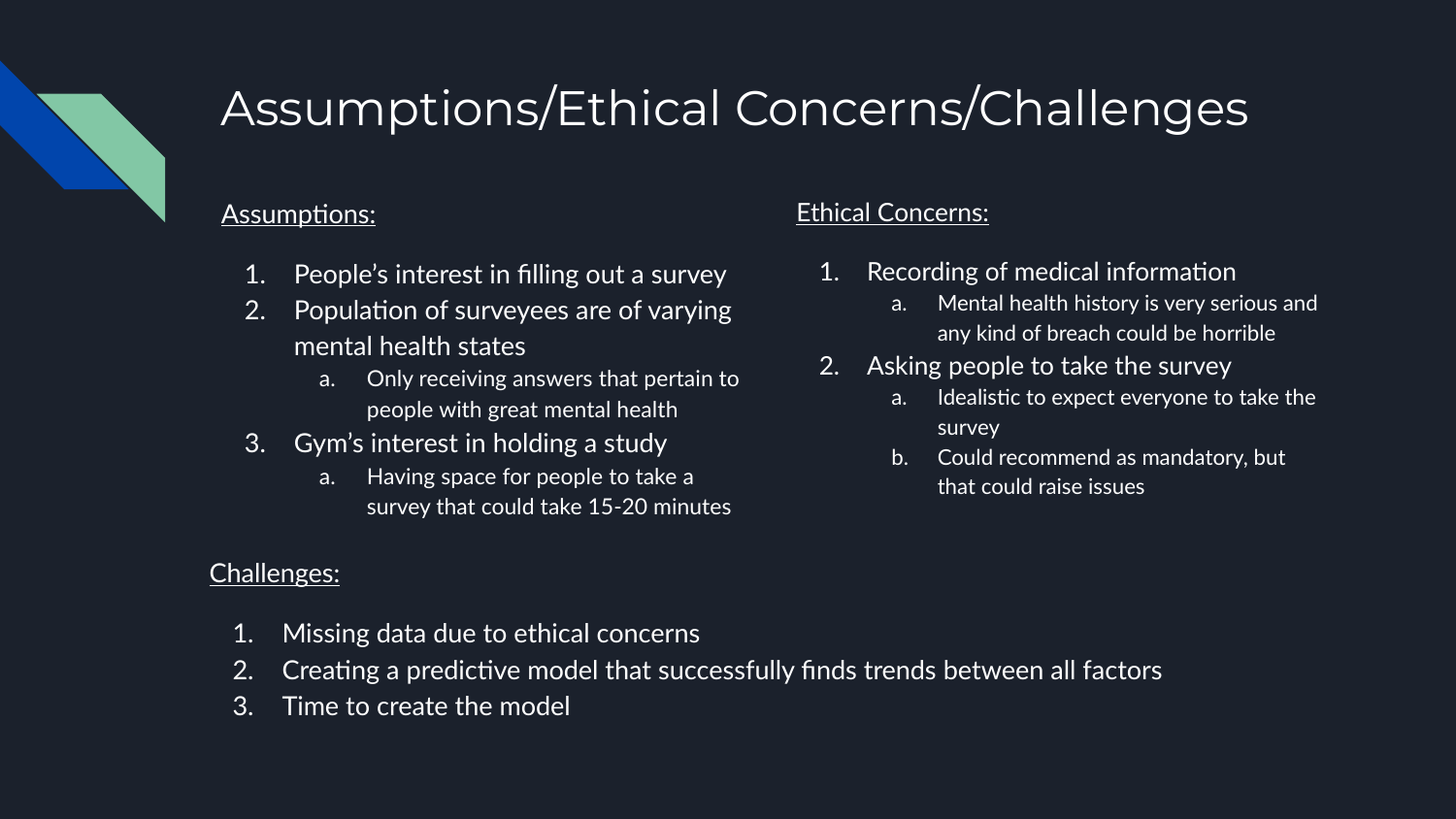

# Assumptions/Ethical Concerns/Challenges
Assumptions:
People’s interest in filling out a survey
Population of surveyees are of varying mental health states
Only receiving answers that pertain to people with great mental health
Gym’s interest in holding a study
Having space for people to take a survey that could take 15-20 minutes
Ethical Concerns:
Recording of medical information
Mental health history is very serious and any kind of breach could be horrible
Asking people to take the survey
Idealistic to expect everyone to take the survey
Could recommend as mandatory, but that could raise issues
Challenges:
Missing data due to ethical concerns
Creating a predictive model that successfully finds trends between all factors
Time to create the model